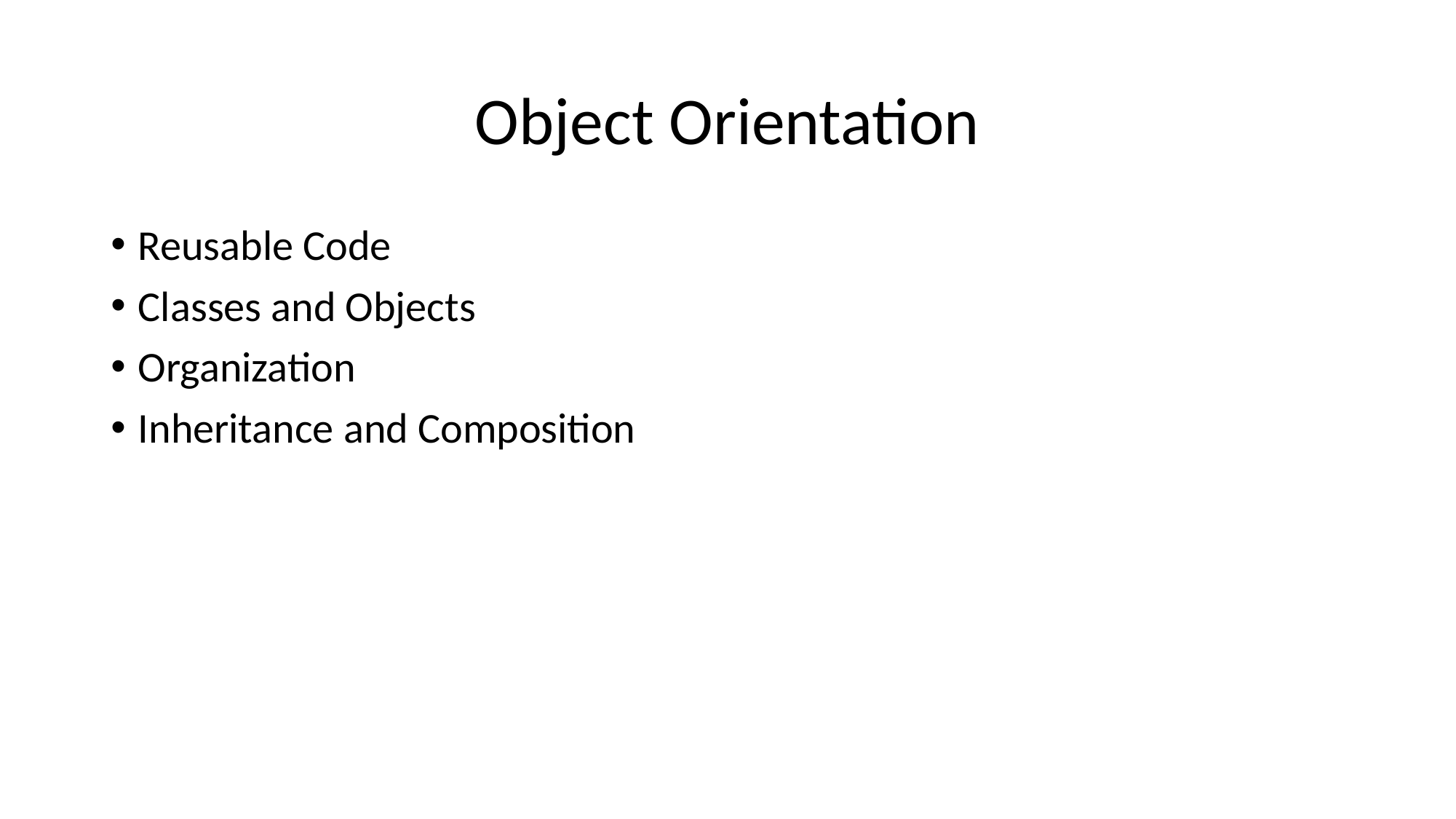

# Object Orientation
Reusable Code
Classes and Objects
Organization
Inheritance and Composition